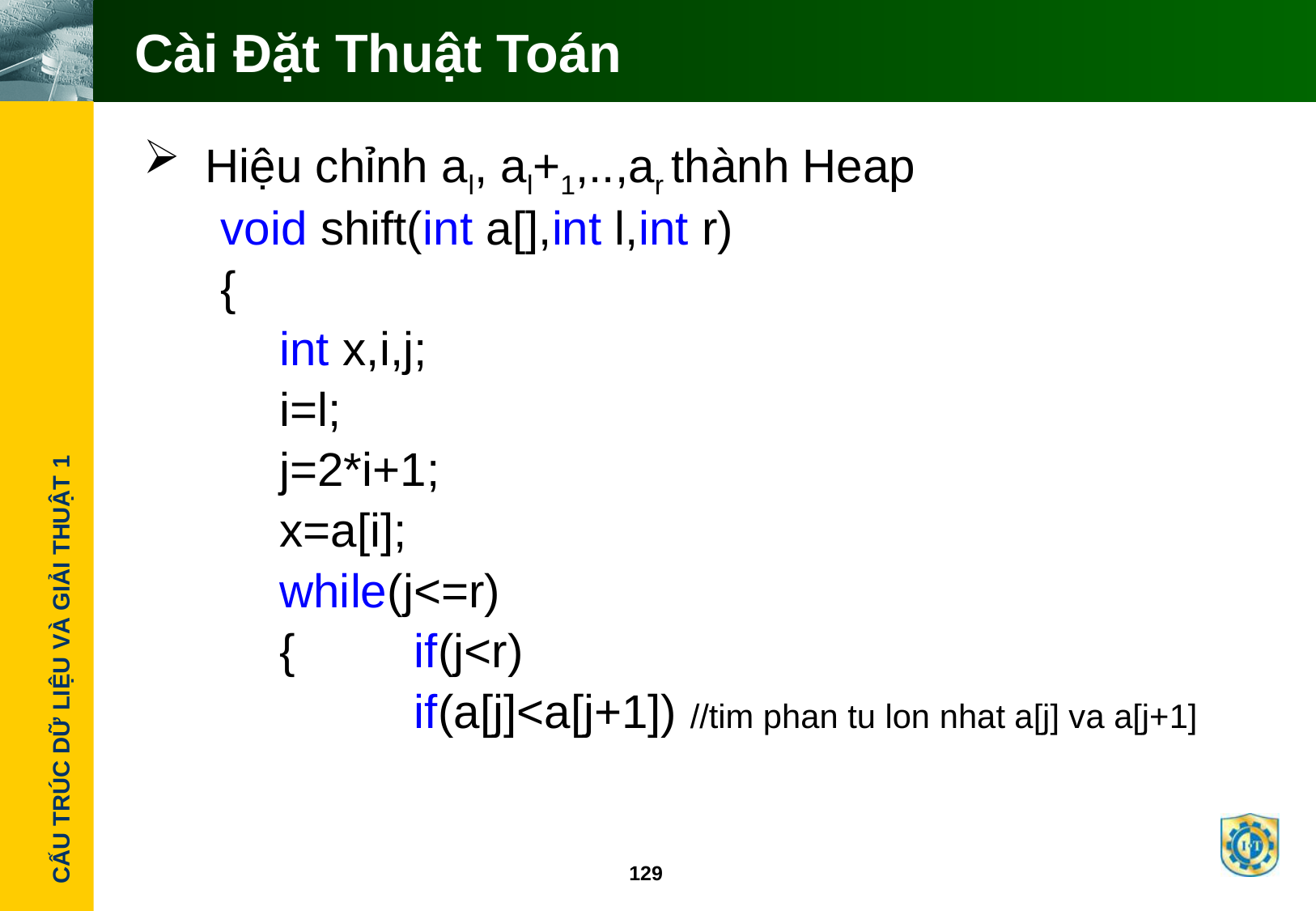

# Cài Đặt Thuật Toán
Hiệu chỉnh al, al+1,..,ar thành Heap
void shift(int a[],int l,int r)
{
	int x,i,j;
	i=l;
	j=2*i+1;
	x=a[i];
	while(j<=r)
	{	 if(j<r)
		 if(a[j]<a[j+1]) //tim phan tu lon nhat a[j] va a[j+1]